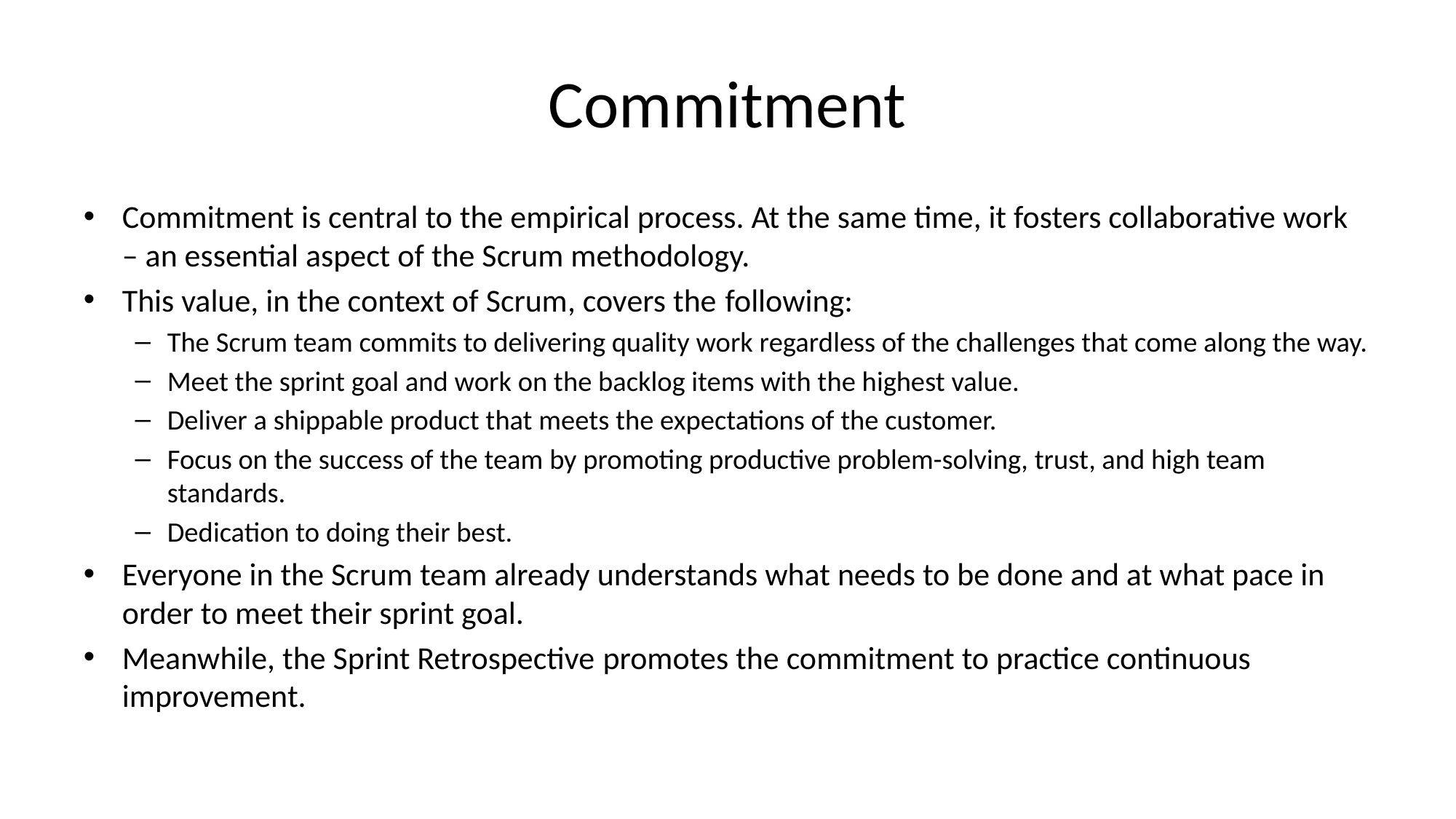

# Commitment
Commitment is central to the empirical process. At the same time, it fosters collaborative work – an essential aspect of the Scrum methodology.
This value, in the context of Scrum, covers the following:
The Scrum team commits to delivering quality work regardless of the challenges that come along the way.
Meet the sprint goal and work on the backlog items with the highest value.
Deliver a shippable product that meets the expectations of the customer.
Focus on the success of the team by promoting productive problem-solving, trust, and high team standards.
Dedication to doing their best.
Everyone in the Scrum team already understands what needs to be done and at what pace in order to meet their sprint goal.
Meanwhile, the Sprint Retrospective promotes the commitment to practice continuous improvement.